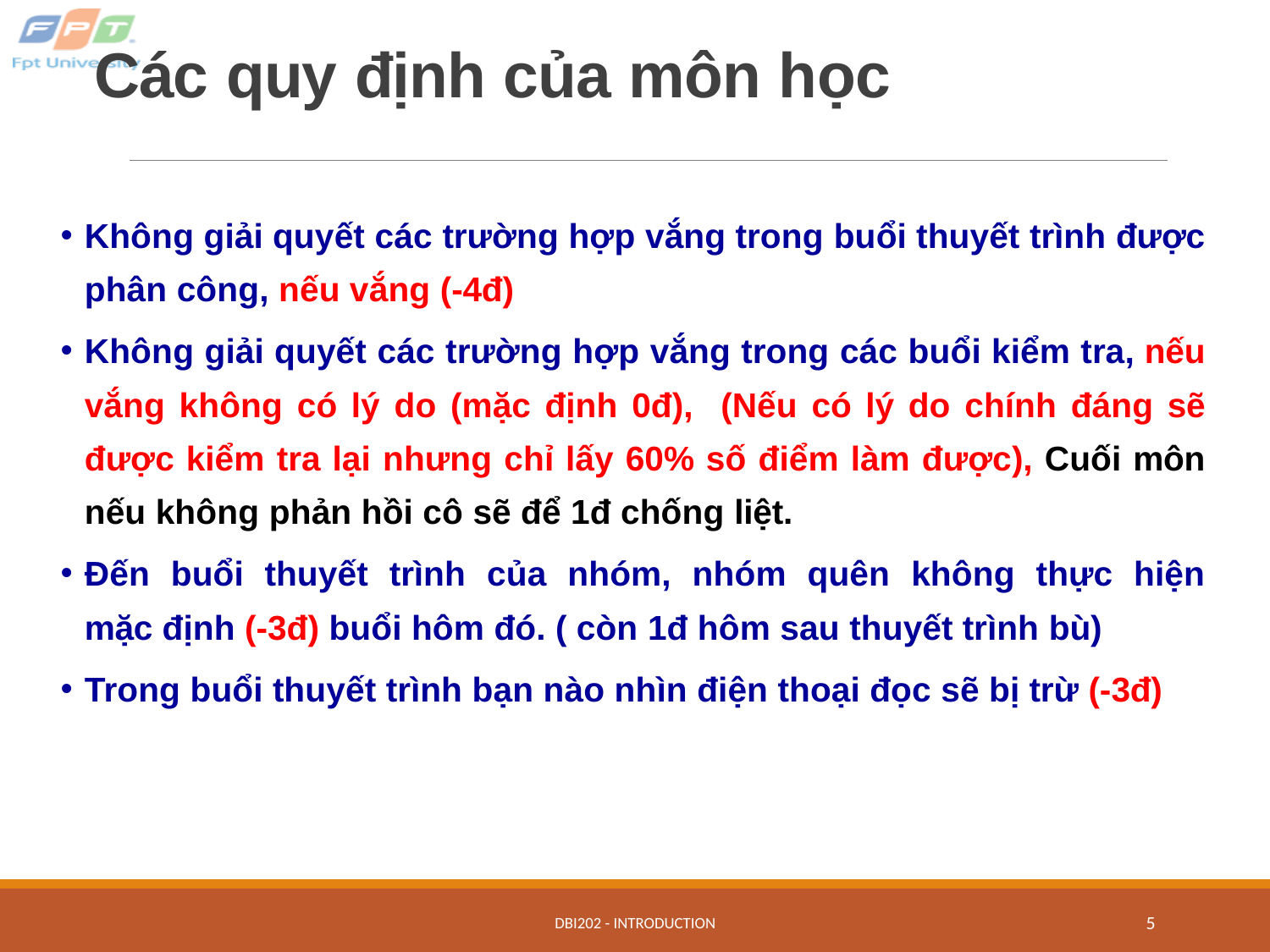

# Các quy định của môn học
Không giải quyết các trường hợp vắng trong buổi thuyết trình được phân công, nếu vắng (-4đ)
Không giải quyết các trường hợp vắng trong các buổi kiểm tra, nếu vắng không có lý do (mặc định 0đ),  (Nếu có lý do chính đáng sẽ được kiểm tra lại nhưng chỉ lấy 60% số điểm làm được), Cuối môn nếu không phản hồi cô sẽ để 1đ chống liệt.
Đến buổi thuyết trình của nhóm, nhóm quên không thực hiện mặc định (-3đ) buổi hôm đó. ( còn 1đ hôm sau thuyết trình bù)
Trong buổi thuyết trình bạn nào nhìn điện thoại đọc sẽ bị trừ (-3đ)
DBI202 - Introduction
5